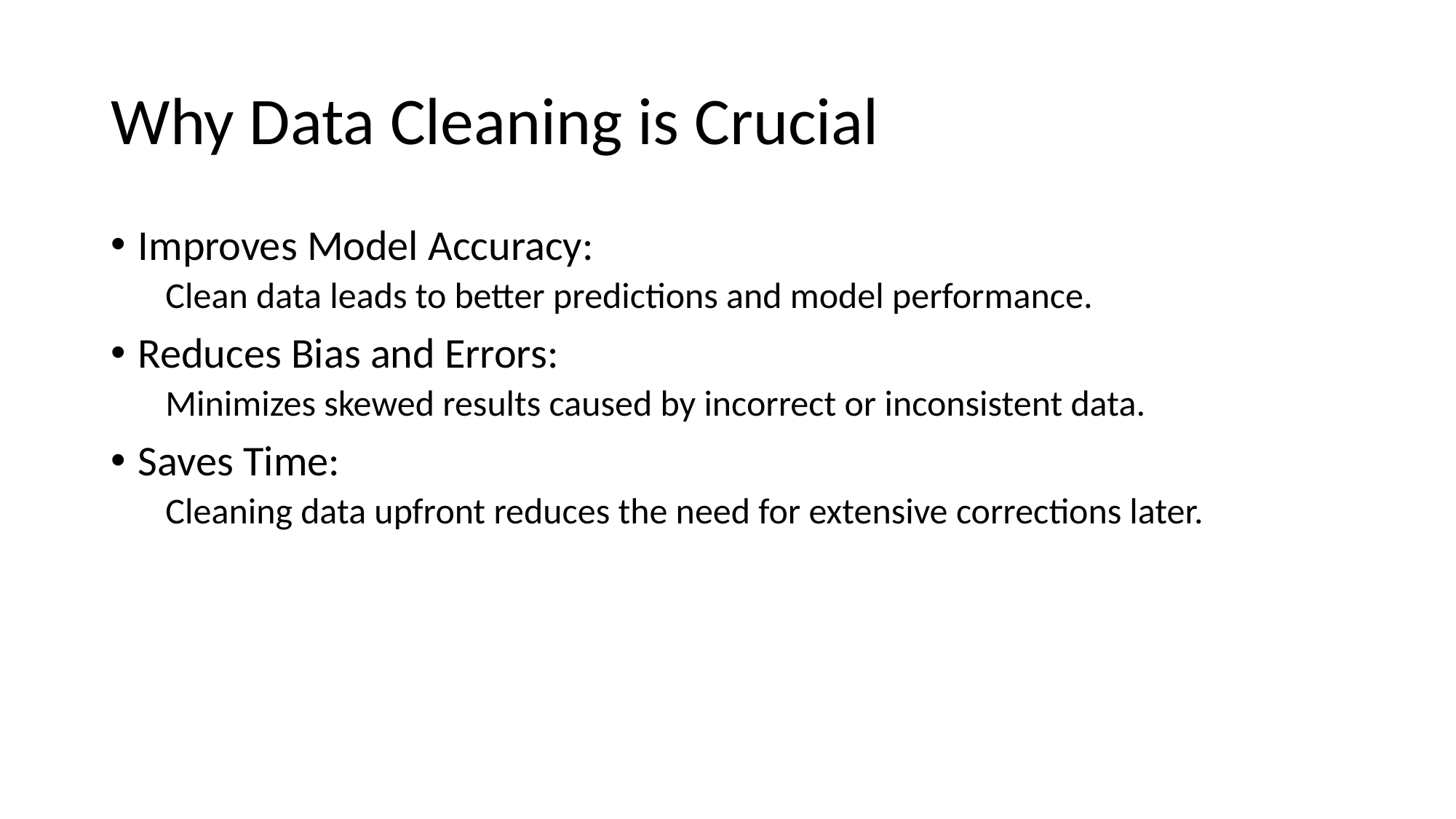

# Why Data Cleaning is Crucial
Improves Model Accuracy:
Clean data leads to better predictions and model performance.
Reduces Bias and Errors:
Minimizes skewed results caused by incorrect or inconsistent data.
Saves Time:
Cleaning data upfront reduces the need for extensive corrections later.